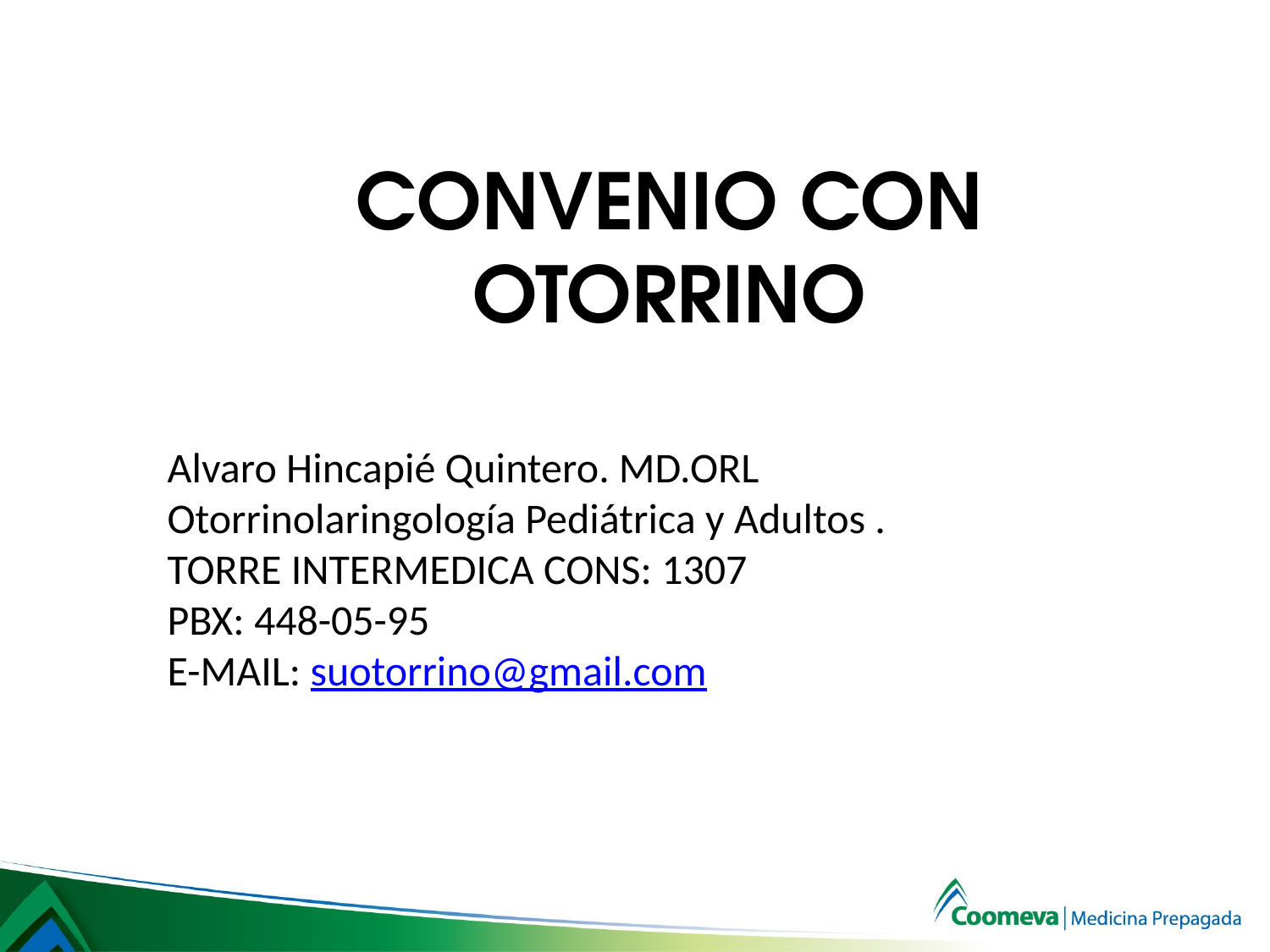

CONVENIO CON OTORRINO

Alvaro Hincapié Quintero. MD.ORL
Otorrinolaringología Pediátrica y Adultos .
TORRE INTERMEDICA CONS: 1307
PBX: 448-05-95
E-MAIL: suotorrino@gmail.com